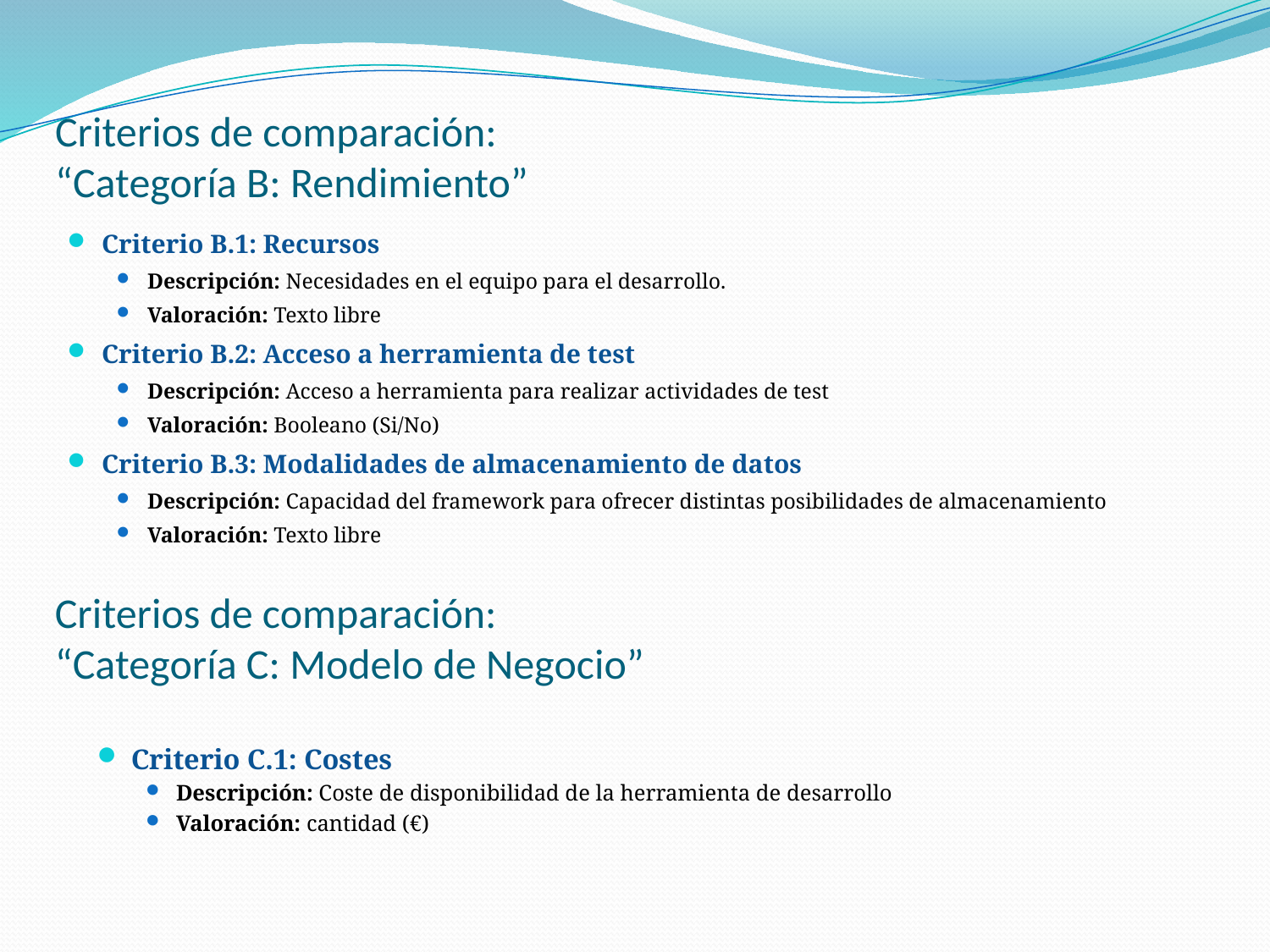

# Criterios de comparación: “Categoría B: Rendimiento”
Criterio B.1: Recursos
Descripción: Necesidades en el equipo para el desarrollo.
Valoración: Texto libre
Criterio B.2: Acceso a herramienta de test
Descripción: Acceso a herramienta para realizar actividades de test
Valoración: Booleano (Si/No)
Criterio B.3: Modalidades de almacenamiento de datos
Descripción: Capacidad del framework para ofrecer distintas posibilidades de almacenamiento
Valoración: Texto libre

Criterios de comparación:
“Categoría C: Modelo de Negocio”
Criterio C.1: Costes
Descripción: Coste de disponibilidad de la herramienta de desarrollo
Valoración: cantidad (€)